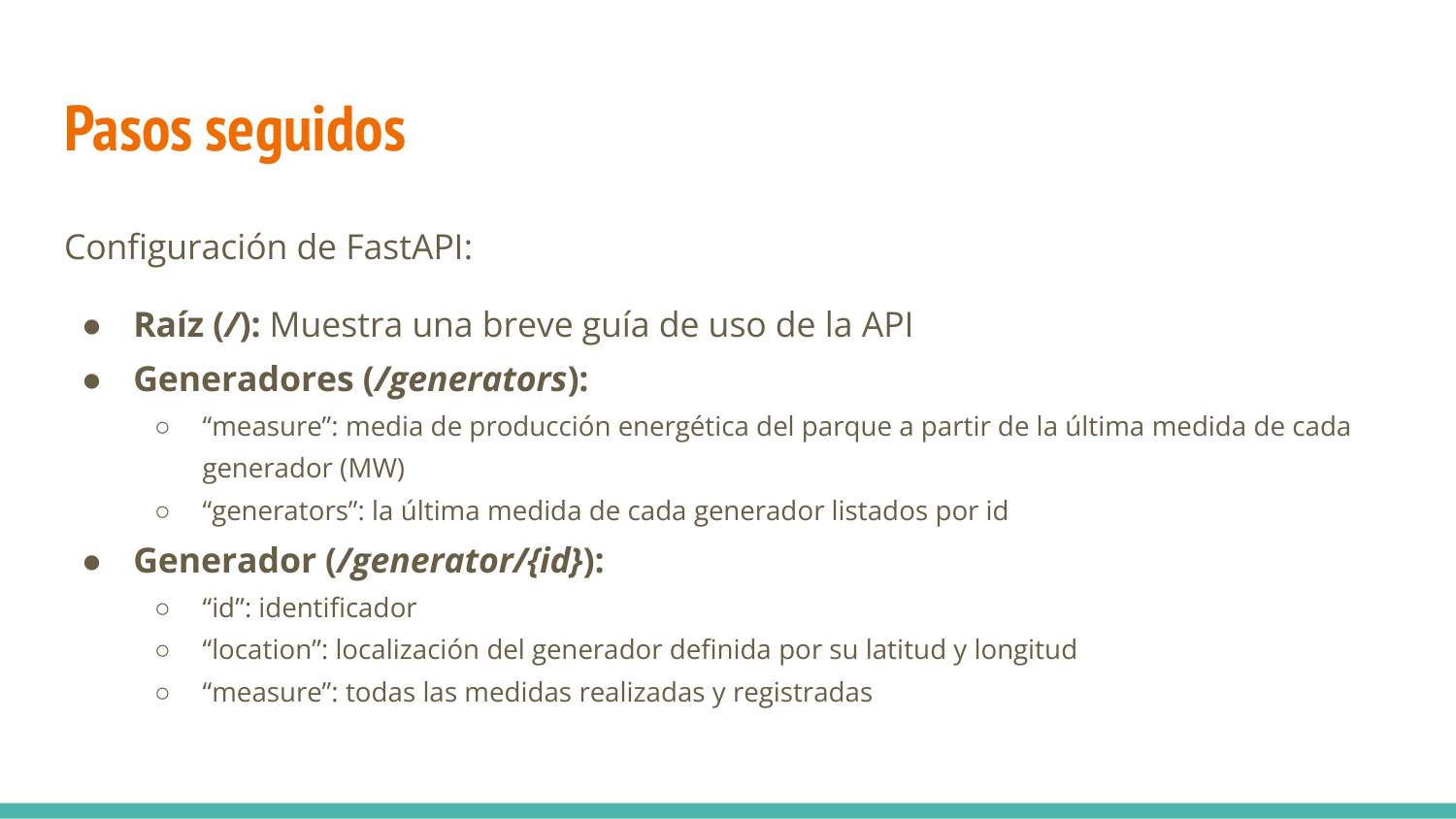

# Pasos seguidos
Configuración de FastAPI:
Raíz (/): Muestra una breve guía de uso de la API
Generadores (/generators):
“measure”: media de producción energética del parque a partir de la última medida de cada generador (MW)
“generators”: la última medida de cada generador listados por id
Generador (/generator/{id}):
“id”: identificador
“location”: localización del generador definida por su latitud y longitud
“measure”: todas las medidas realizadas y registradas